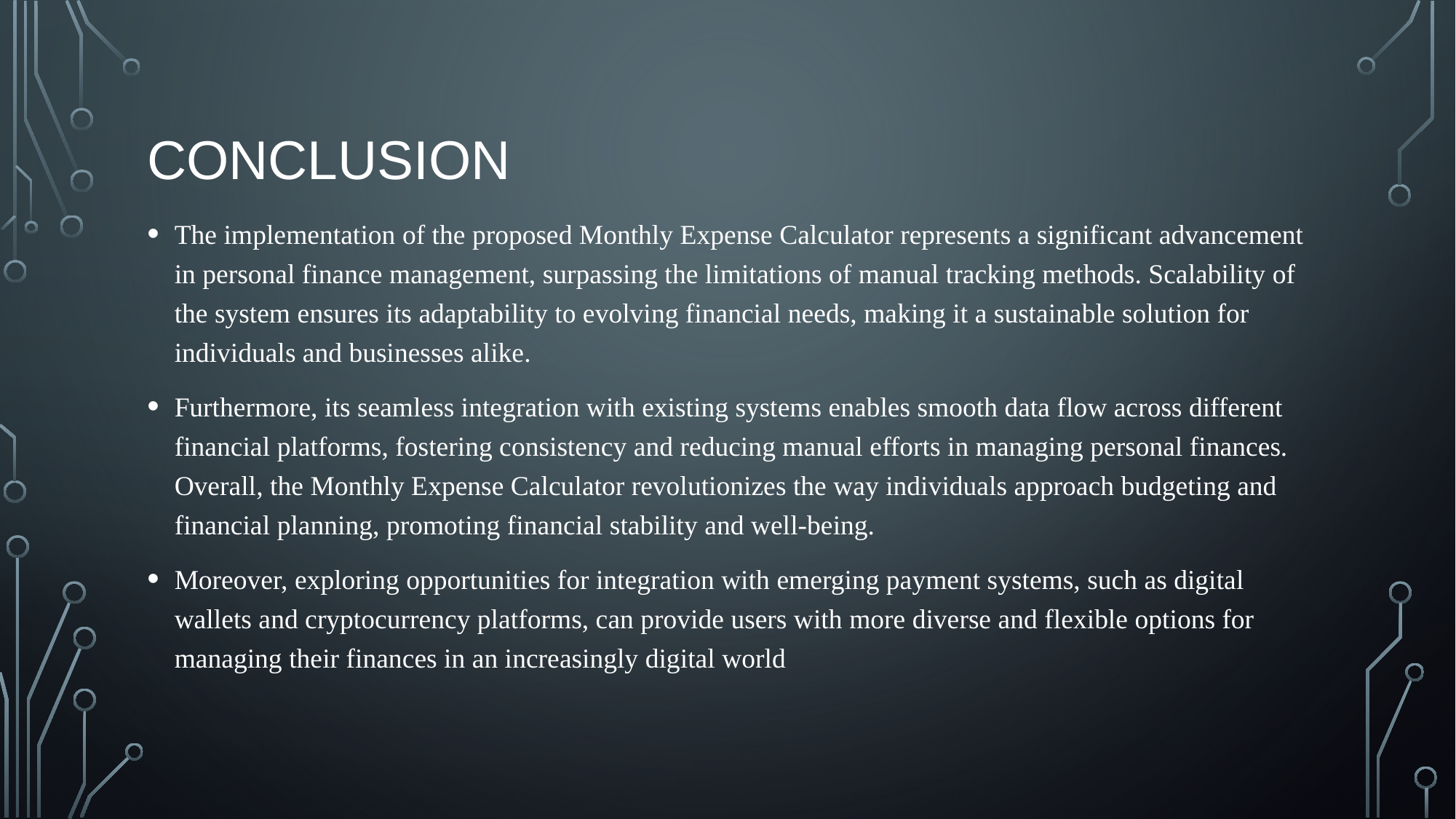

# CONCLUSION
The implementation of the proposed Monthly Expense Calculator represents a significant advancement in personal finance management, surpassing the limitations of manual tracking methods. Scalability of the system ensures its adaptability to evolving financial needs, making it a sustainable solution for individuals and businesses alike.
Furthermore, its seamless integration with existing systems enables smooth data flow across different financial platforms, fostering consistency and reducing manual efforts in managing personal finances. Overall, the Monthly Expense Calculator revolutionizes the way individuals approach budgeting and financial planning, promoting financial stability and well-being.
Moreover, exploring opportunities for integration with emerging payment systems, such as digital wallets and cryptocurrency platforms, can provide users with more diverse and flexible options for managing their finances in an increasingly digital world